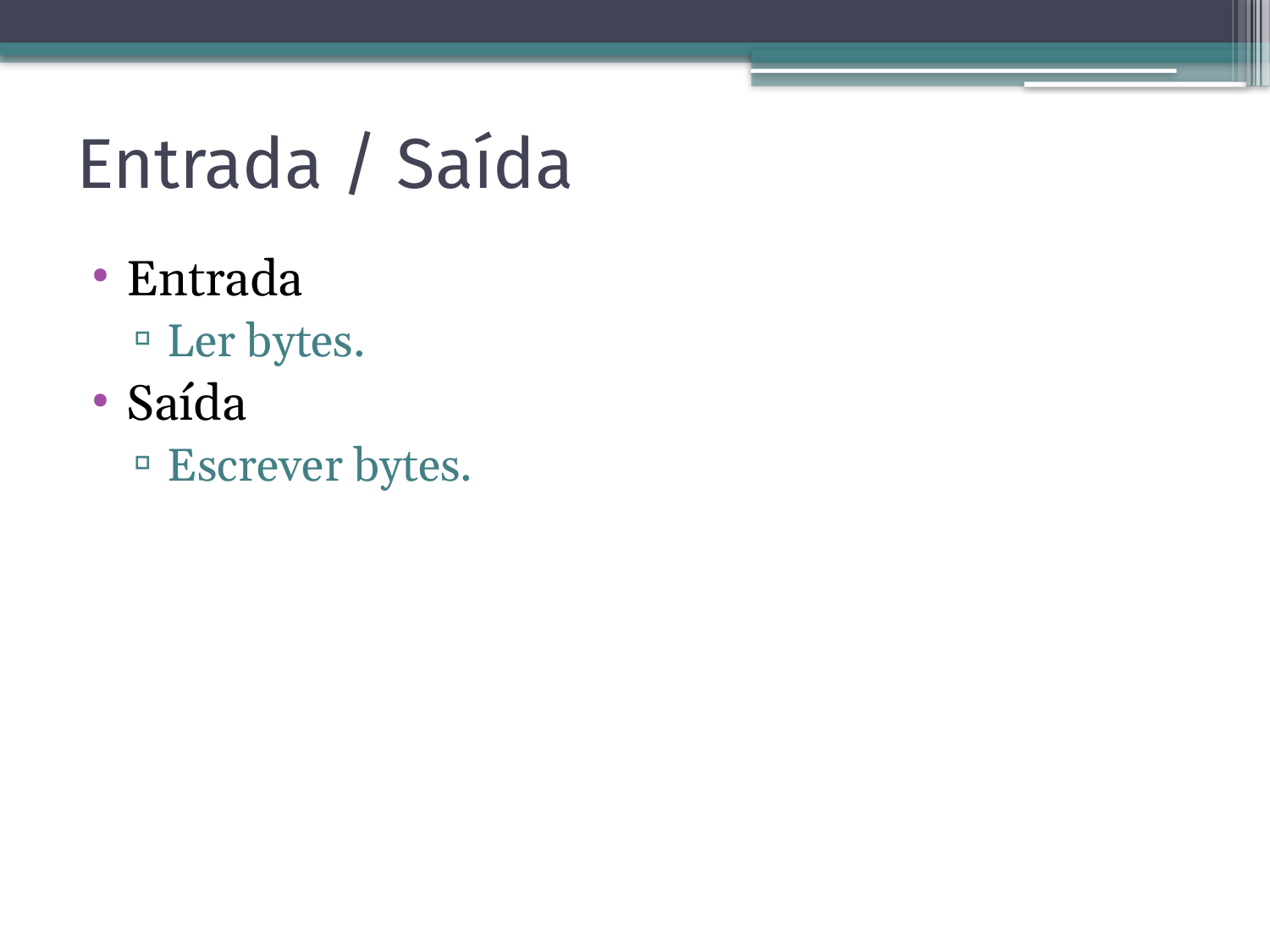

# Entrada / Saída
Entrada
Ler bytes.
Saída
Escrever bytes.